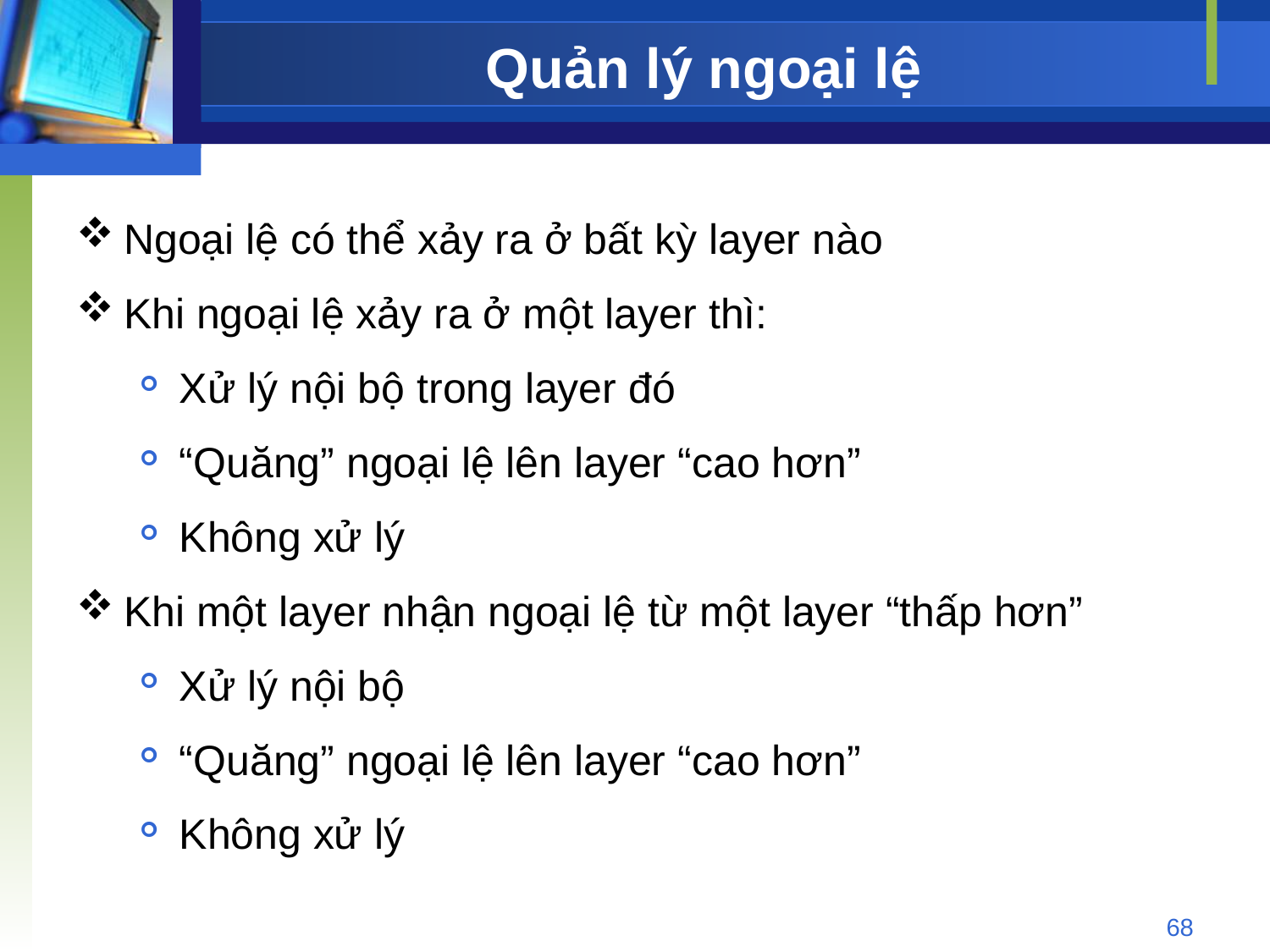

# Quản lý ngoại lệ
Ngoại lệ có thể xảy ra ở bất kỳ layer nào
Khi ngoại lệ xảy ra ở một layer thì:
Xử lý nội bộ trong layer đó
“Quăng” ngoại lệ lên layer “cao hơn”
Không xử lý
Khi một layer nhận ngoại lệ từ một layer “thấp hơn”
Xử lý nội bộ
“Quăng” ngoại lệ lên layer “cao hơn”
Không xử lý
68